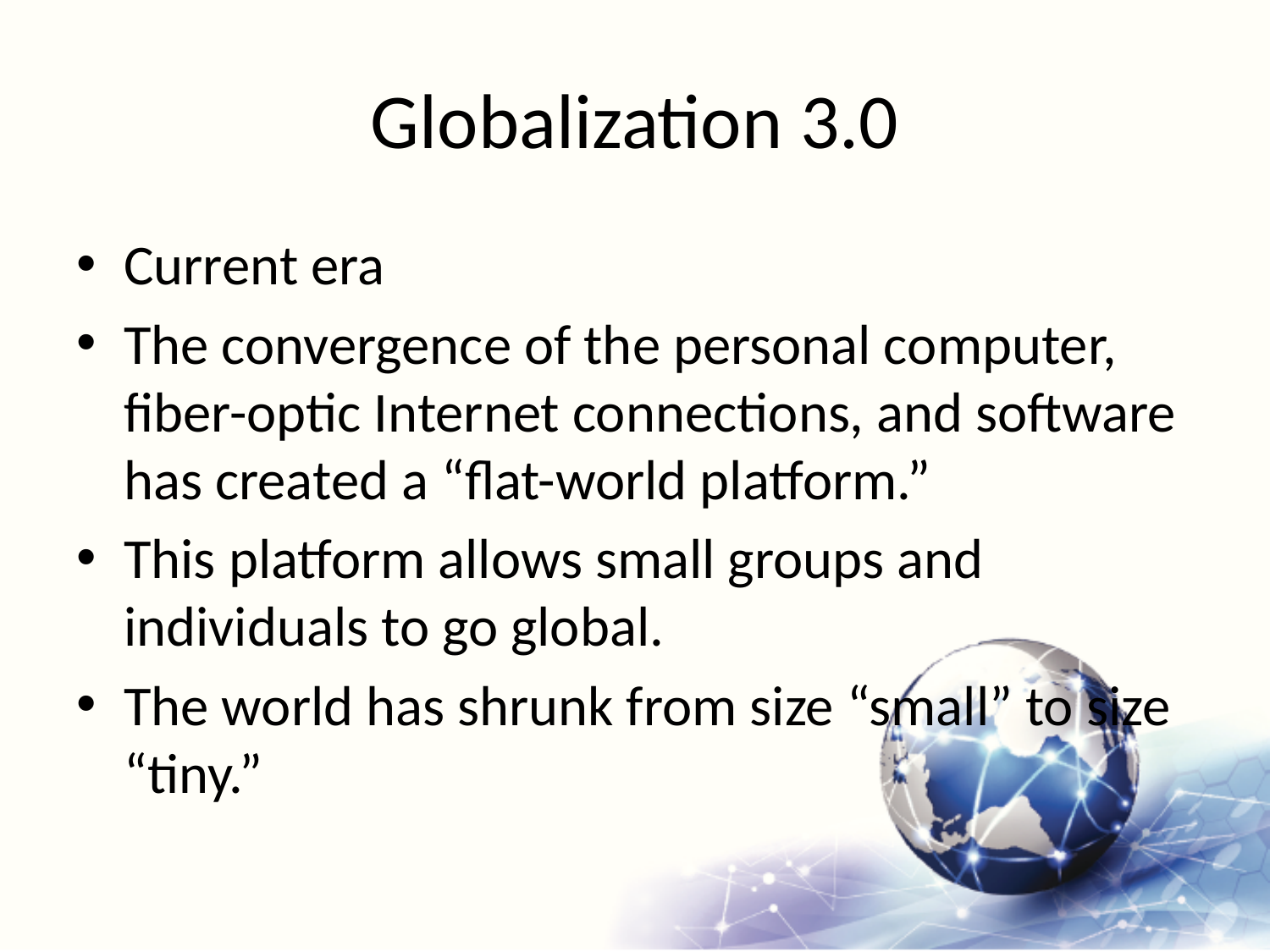

# Globalization 3.0
Current era
The convergence of the personal computer, fiber-optic Internet connections, and software has created a “flat-world platform.”
This platform allows small groups and individuals to go global.
The world has shrunk from size “small” to size “tiny.”